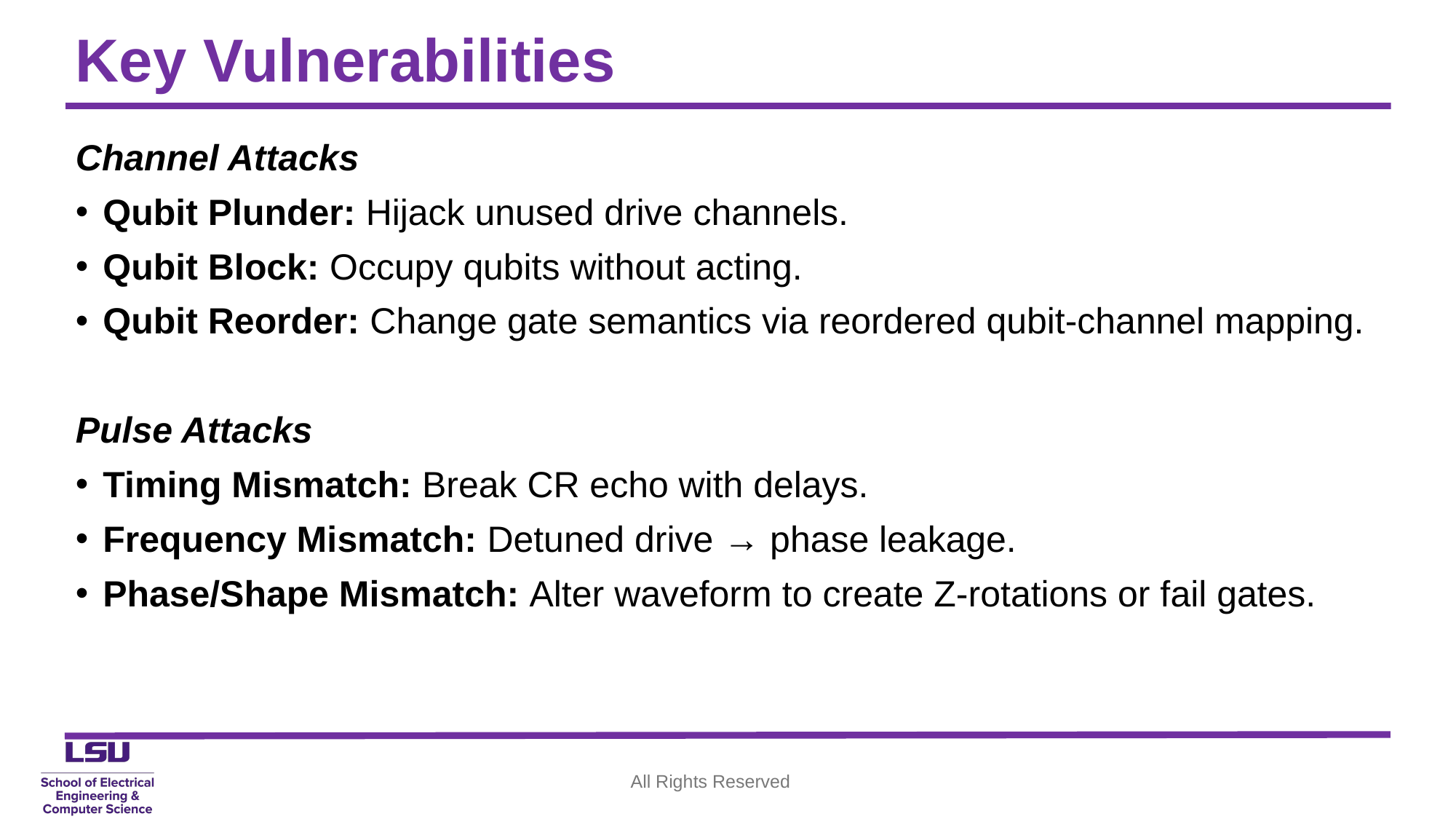

# Key Vulnerabilities
Channel Attacks
Qubit Plunder: Hijack unused drive channels.
Qubit Block: Occupy qubits without acting.
Qubit Reorder: Change gate semantics via reordered qubit-channel mapping.

Pulse Attacks
Timing Mismatch: Break CR echo with delays.
Frequency Mismatch: Detuned drive → phase leakage.
Phase/Shape Mismatch: Alter waveform to create Z-rotations or fail gates.

All Rights Reserved